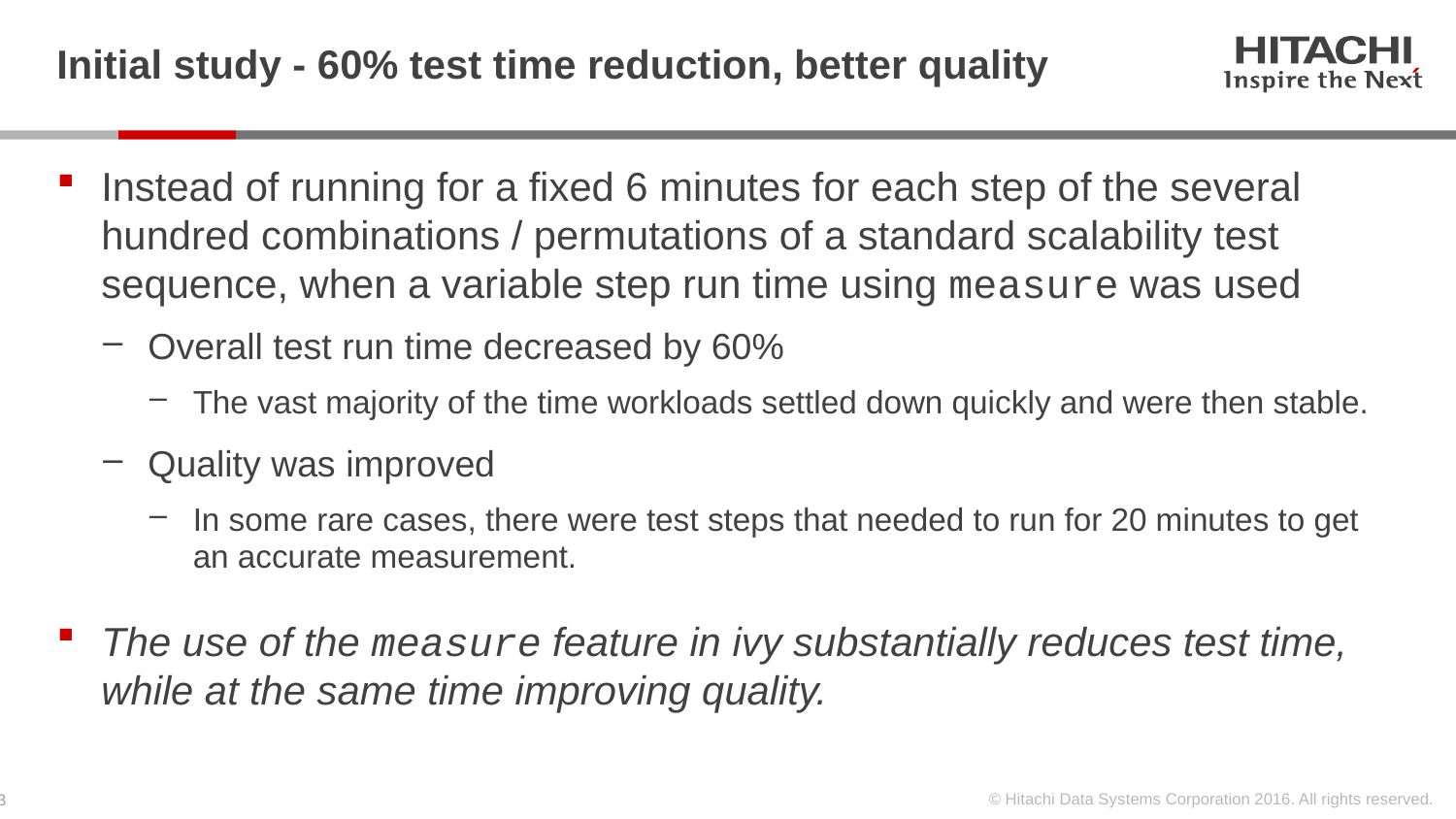

# Initial study - 60% test time reduction, better quality
Instead of running for a fixed 6 minutes for each step of the several hundred combinations / permutations of a standard scalability test sequence, when a variable step run time using measure was used
Overall test run time decreased by 60%
The vast majority of the time workloads settled down quickly and were then stable.
Quality was improved
In some rare cases, there were test steps that needed to run for 20 minutes to get an accurate measurement.
The use of the measure feature in ivy substantially reduces test time, while at the same time improving quality.